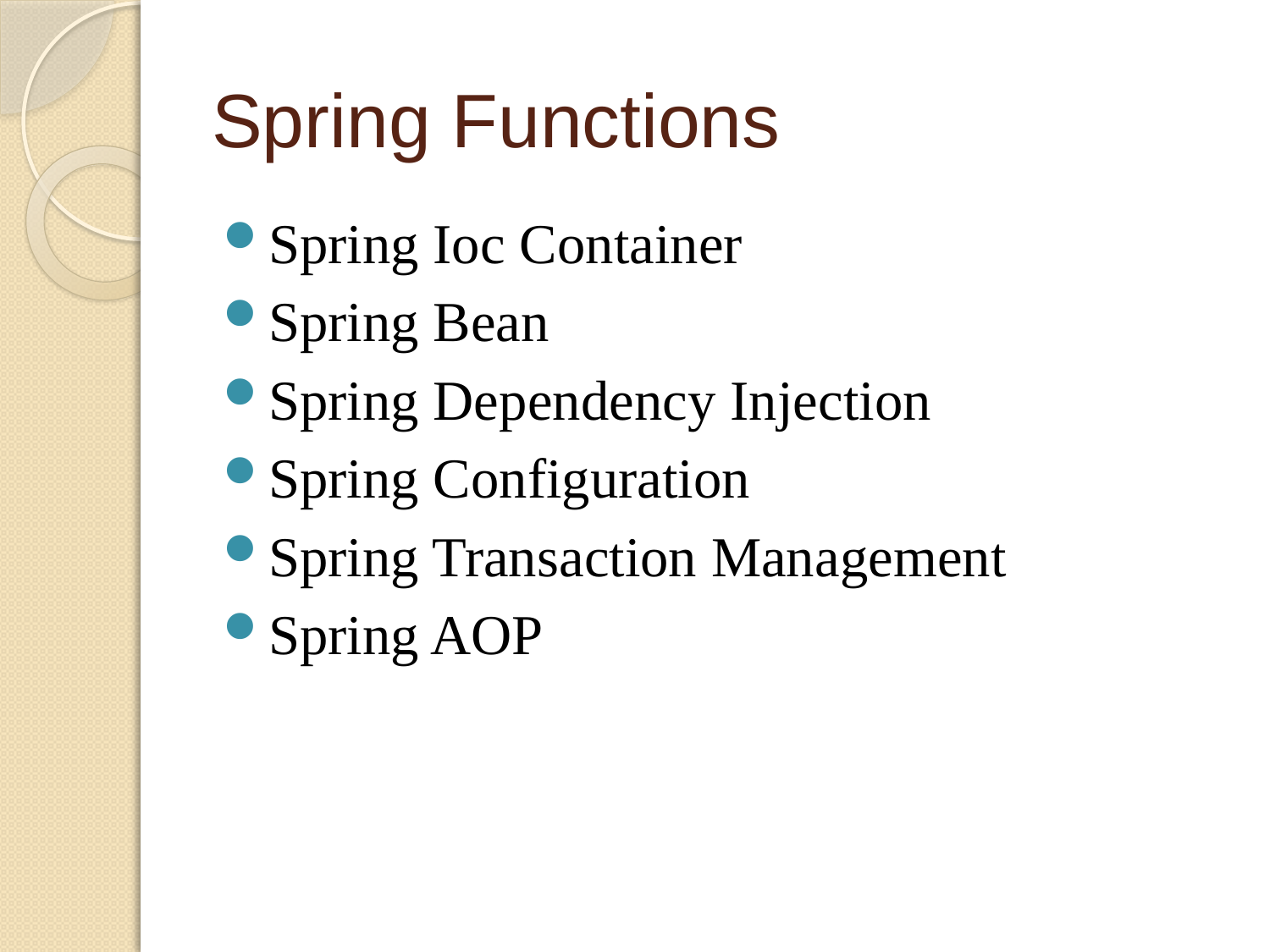

# Spring Functions
Spring Ioc Container
Spring Bean
Spring Dependency Injection
Spring Configuration
Spring Transaction Management
Spring AOP